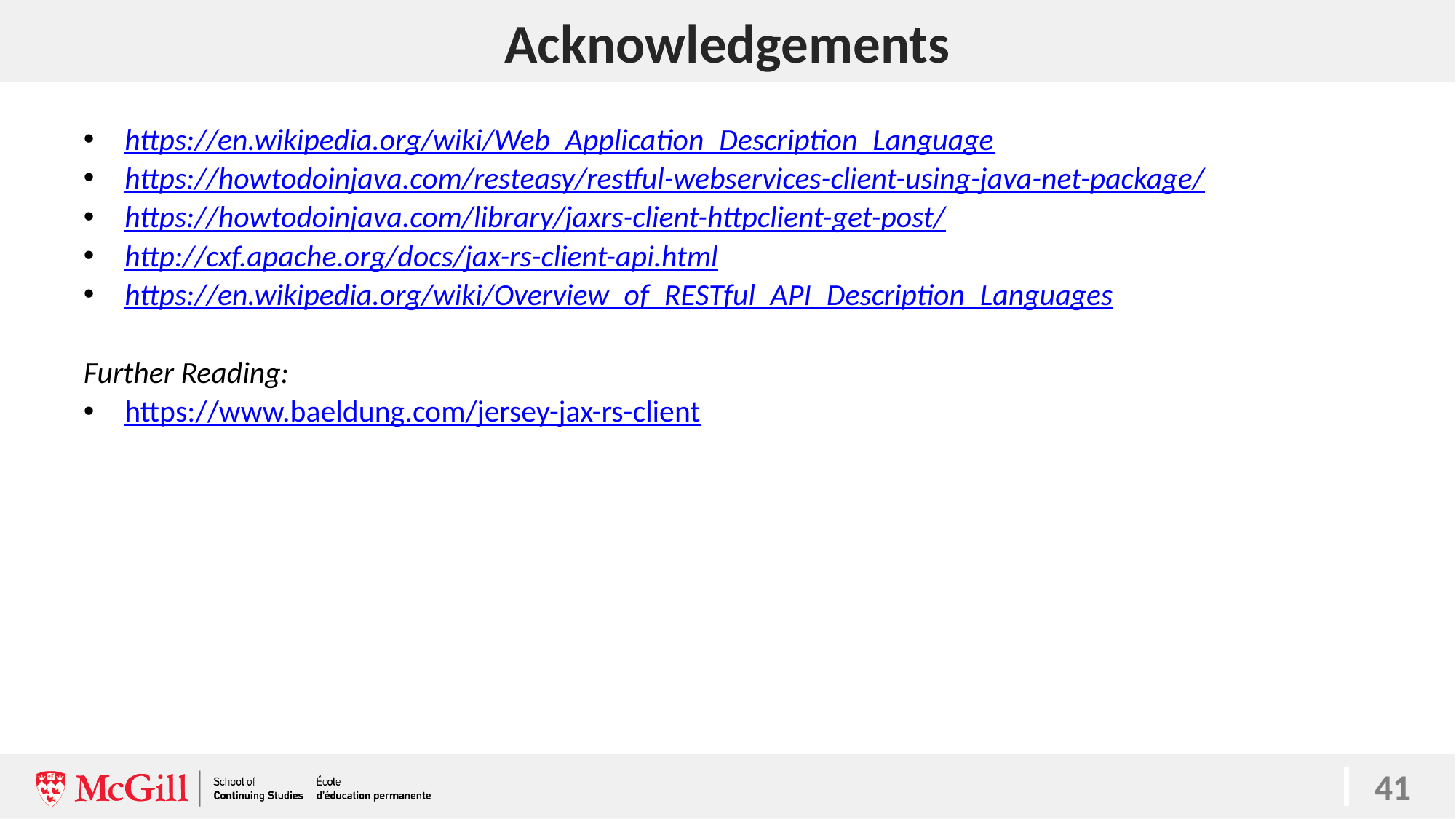

# Acknowledgements
https://en.wikipedia.org/wiki/Web_Application_Description_Language
https://howtodoinjava.com/resteasy/restful-webservices-client-using-java-net-package/
https://howtodoinjava.com/library/jaxrs-client-httpclient-get-post/
http://cxf.apache.org/docs/jax-rs-client-api.html
https://en.wikipedia.org/wiki/Overview_of_RESTful_API_Description_Languages

Further Reading:
https://www.baeldung.com/jersey-jax-rs-client